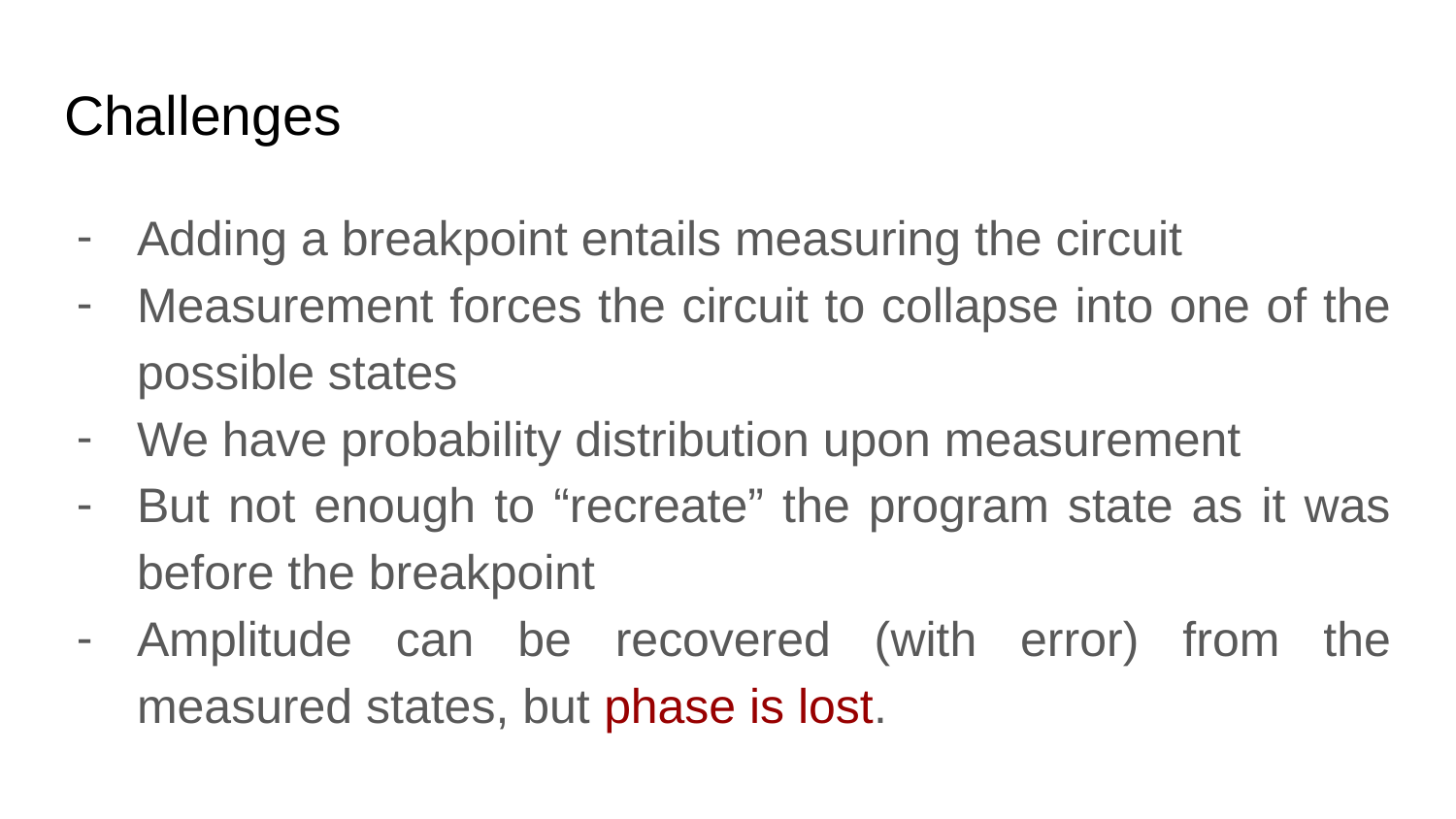

# Challenges
Adding a breakpoint entails measuring the circuit
Measurement forces the circuit to collapse into one of the possible states
We have probability distribution upon measurement
But not enough to “recreate” the program state as it was before the breakpoint
Amplitude can be recovered (with error) from the measured states, but phase is lost.